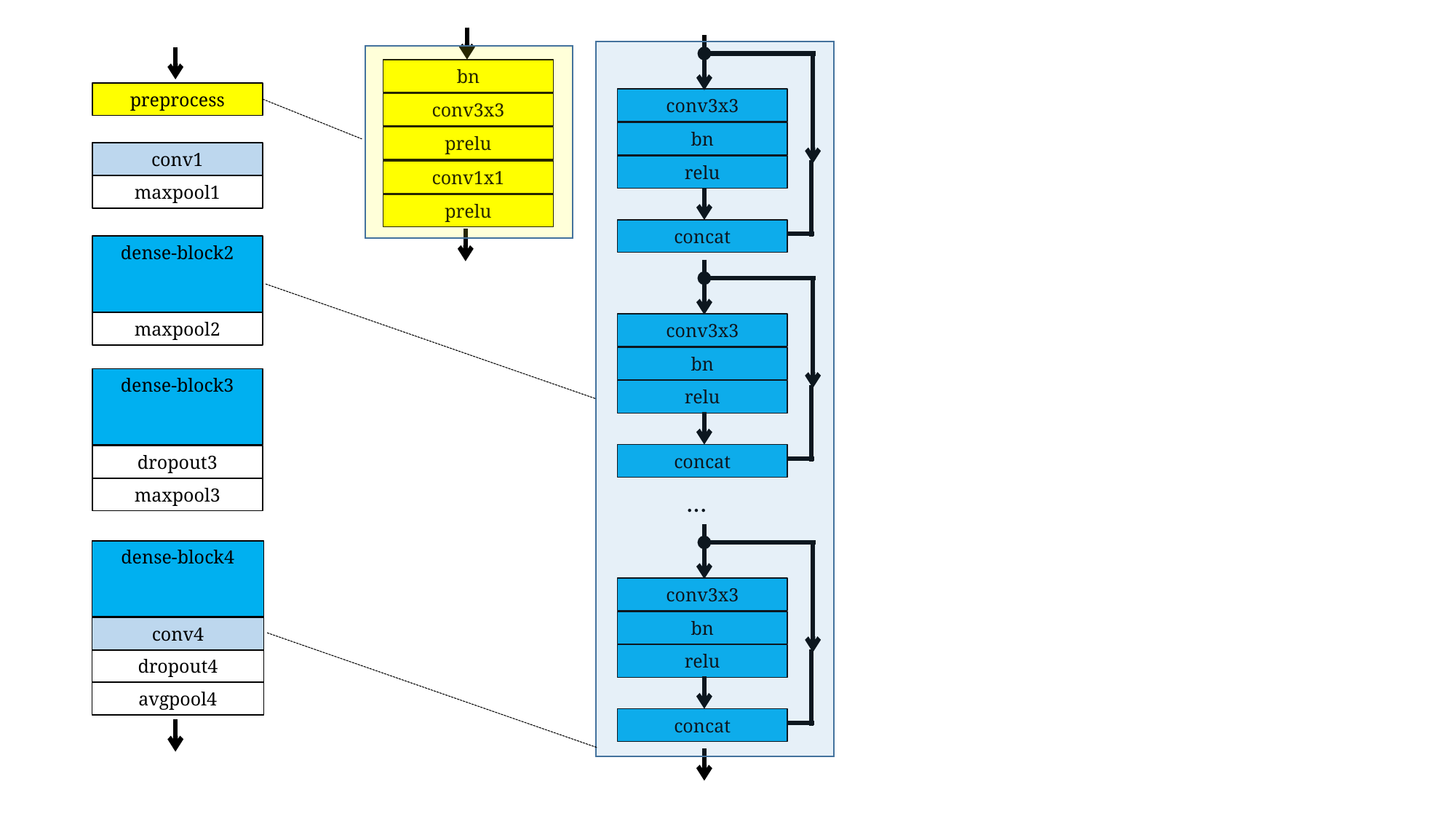

bn
preprocess
conv3x3
conv3x3
bn
prelu
conv1
relu
conv1x1
maxpool1
prelu
concat
dense-block2
maxpool2
conv3x3
bn
dense-block3
relu
concat
dropout3
maxpool3
...
dense-block4
conv3x3
bn
conv4
relu
dropout4
avgpool4
concat